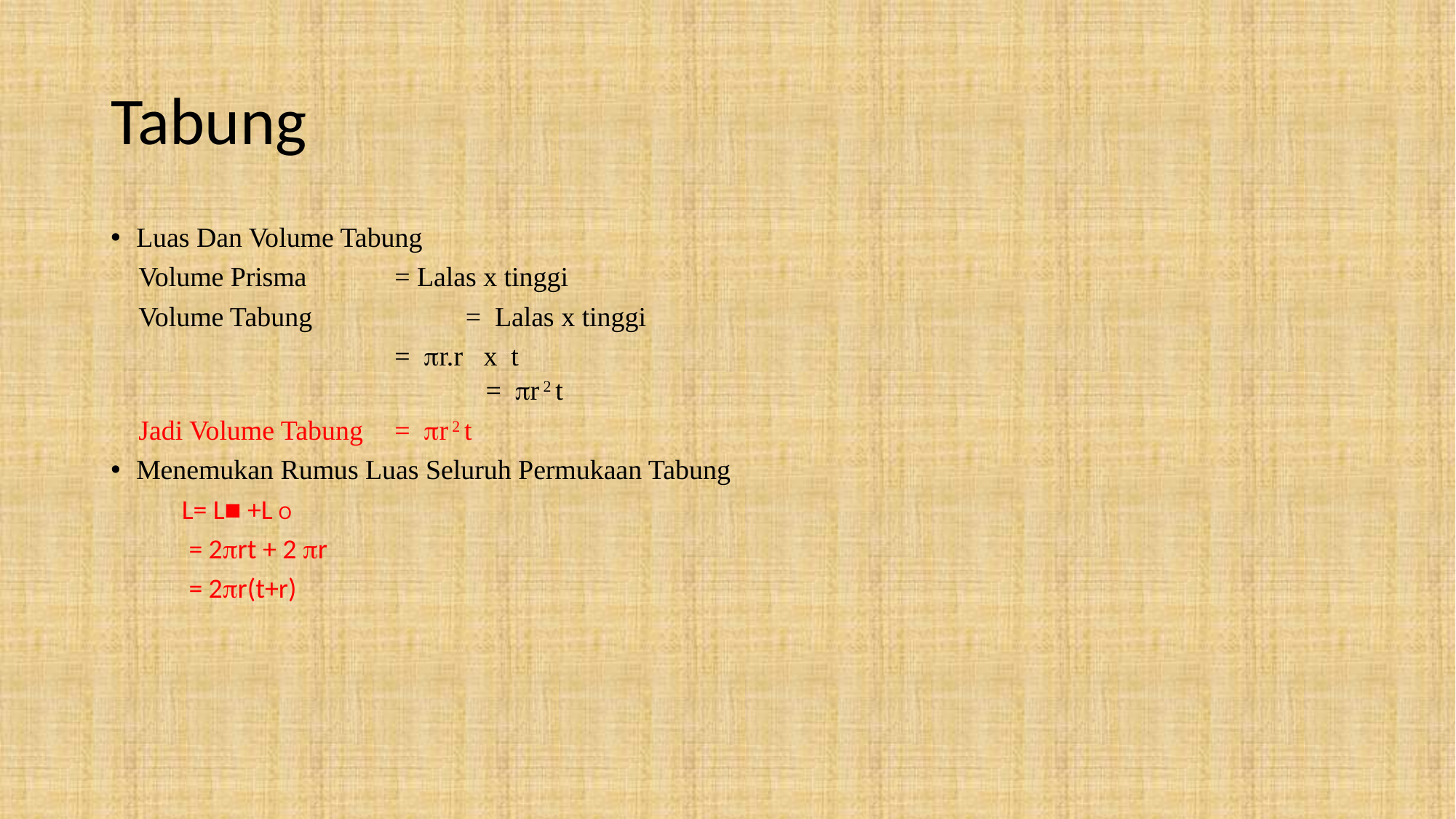

# Tabung
Luas Dan Volume Tabung
    Volume Prisma 	  	= Lalas x tinggi
    Volume Tabung         		=  Lalas x tinggi
				=  πr.r   x  t
     	=  πr 2 t
    Jadi Volume Tabung 	=  πr 2 t
Menemukan Rumus Luas Seluruh Permukaan Tabung
	L= L■ +L Ο
	 = 2πrt + 2 πr
	 = 2πr(t+r)